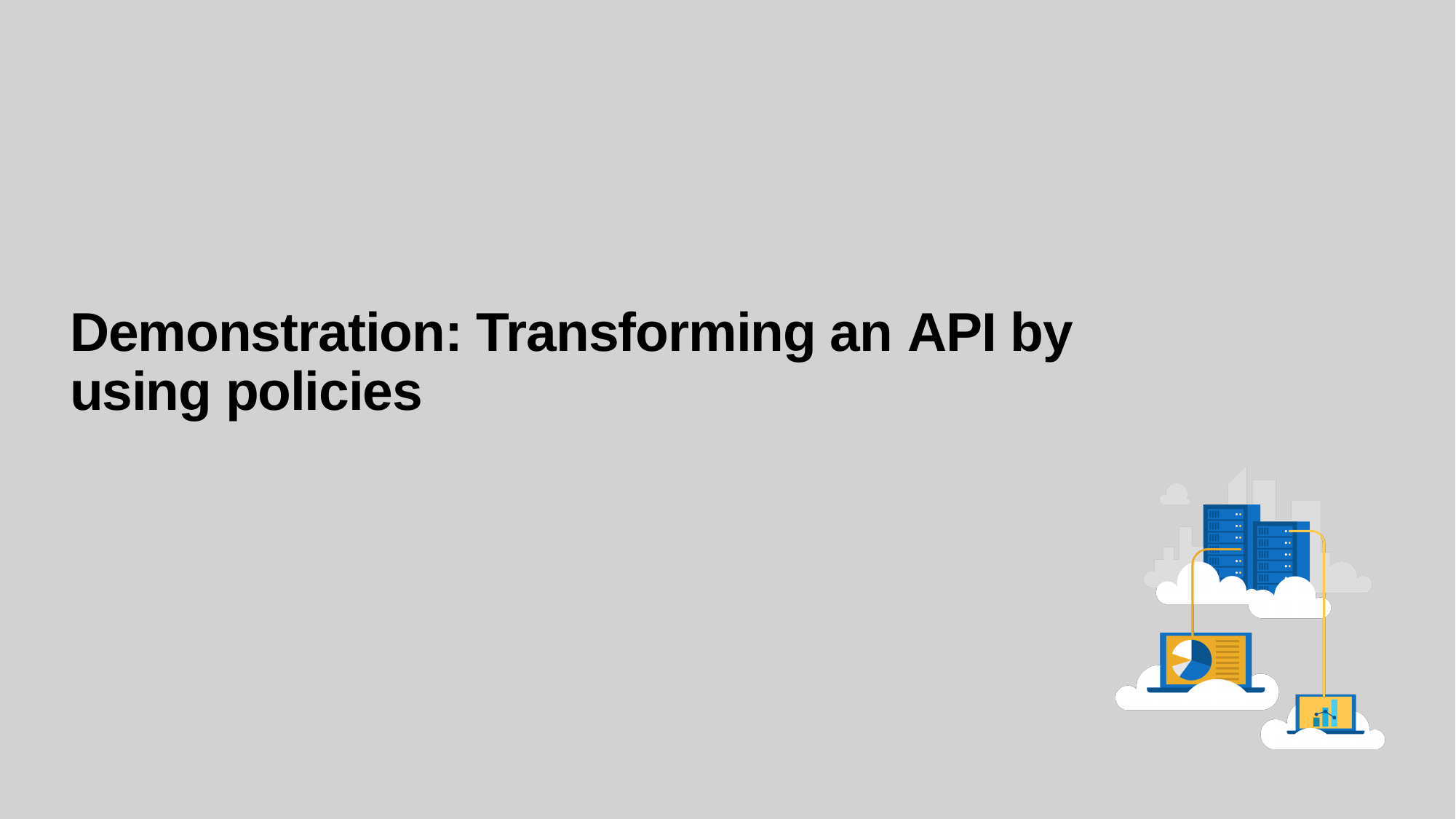

# Demonstration: Transforming an API by using policies